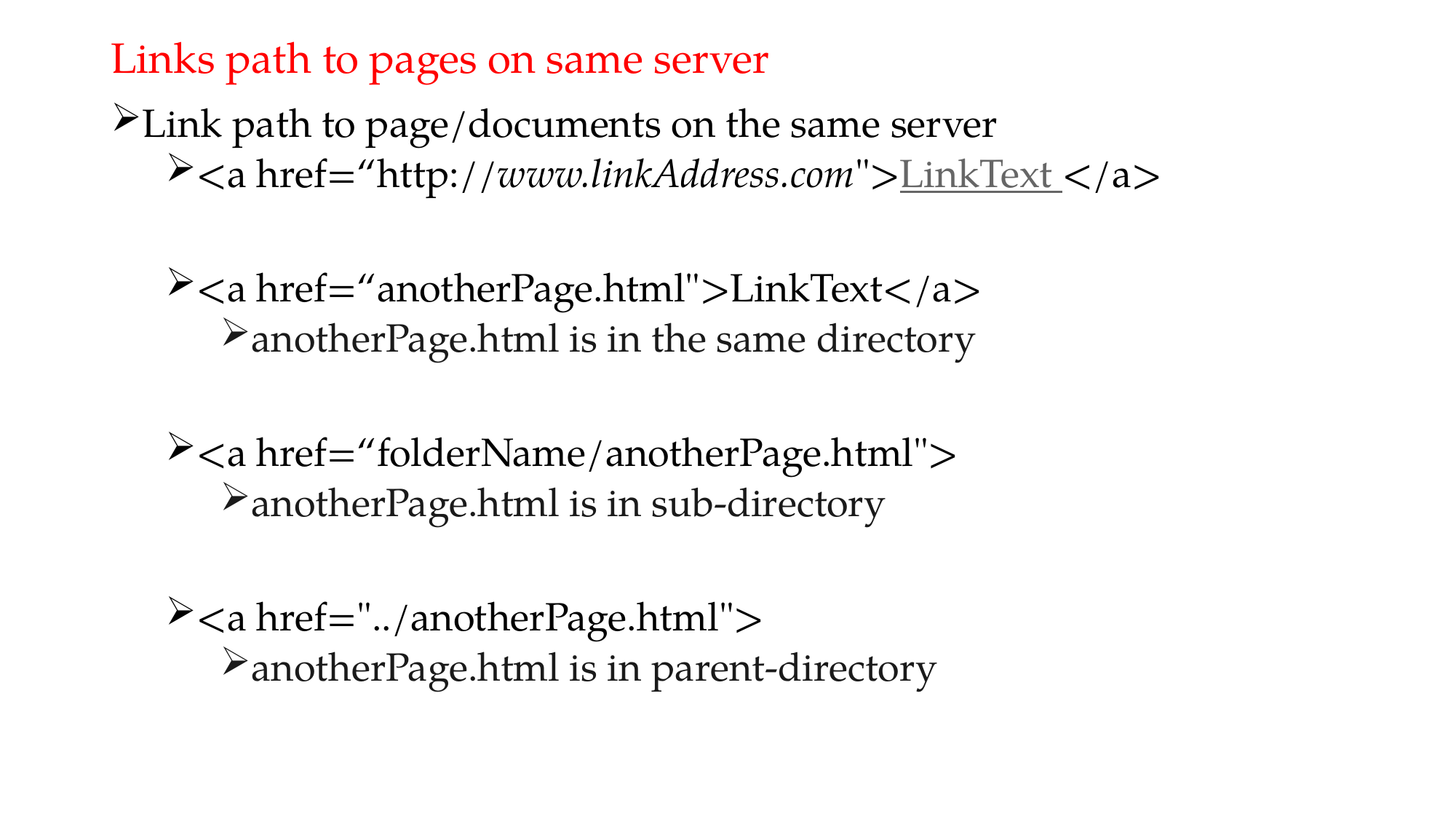

# Links path to pages on same server
Link path to page/documents on the same server
<a href=“http://www.linkAddress.com">LinkText </a>

<a href=“anotherPage.html">LinkText</a>
anotherPage.html is in the same directory

<a href=“folderName/anotherPage.html">
anotherPage.html is in sub-directory

<a href="../anotherPage.html">
anotherPage.html is in parent-directory